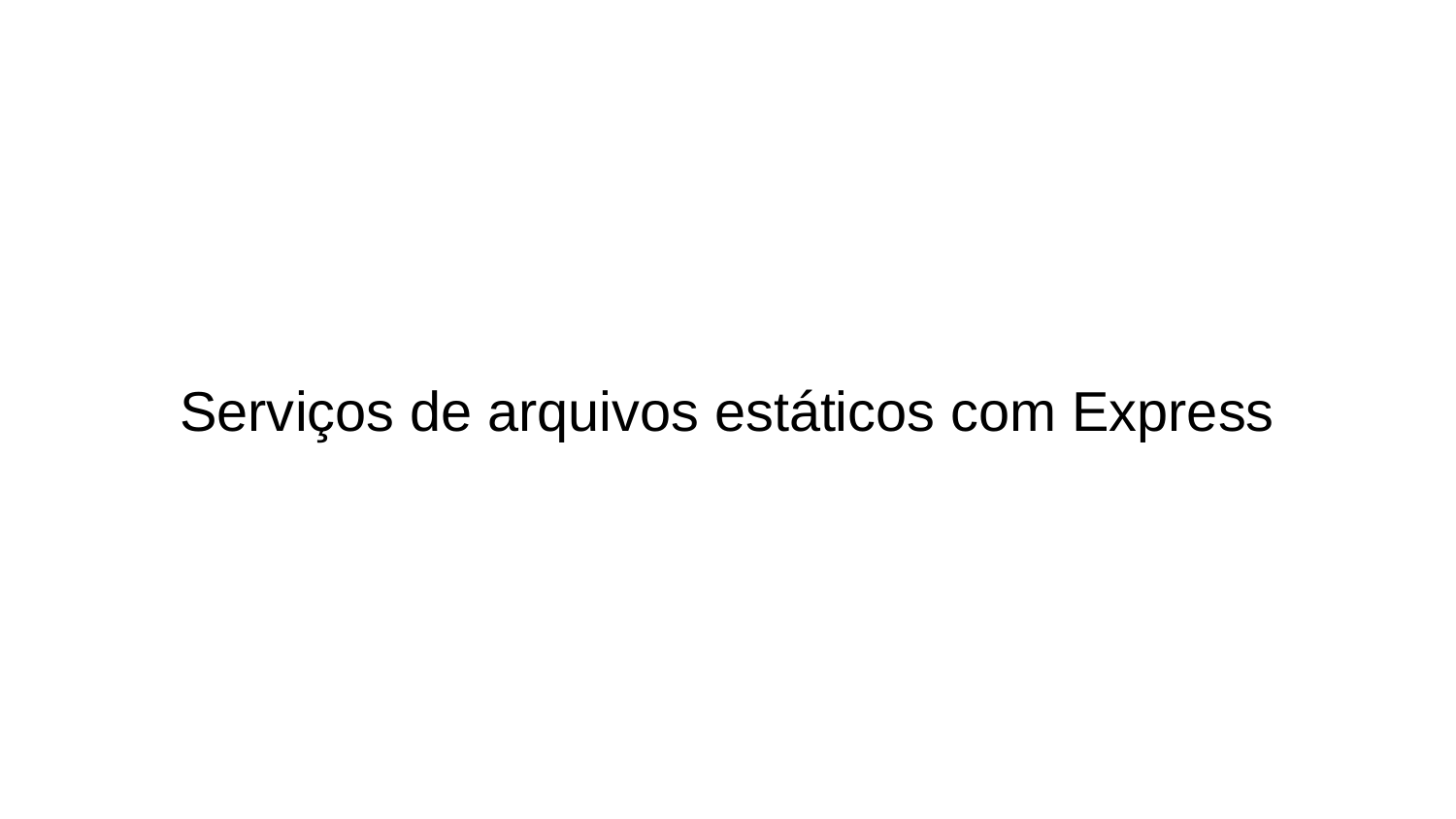

# Serviços de arquivos estáticos com Express